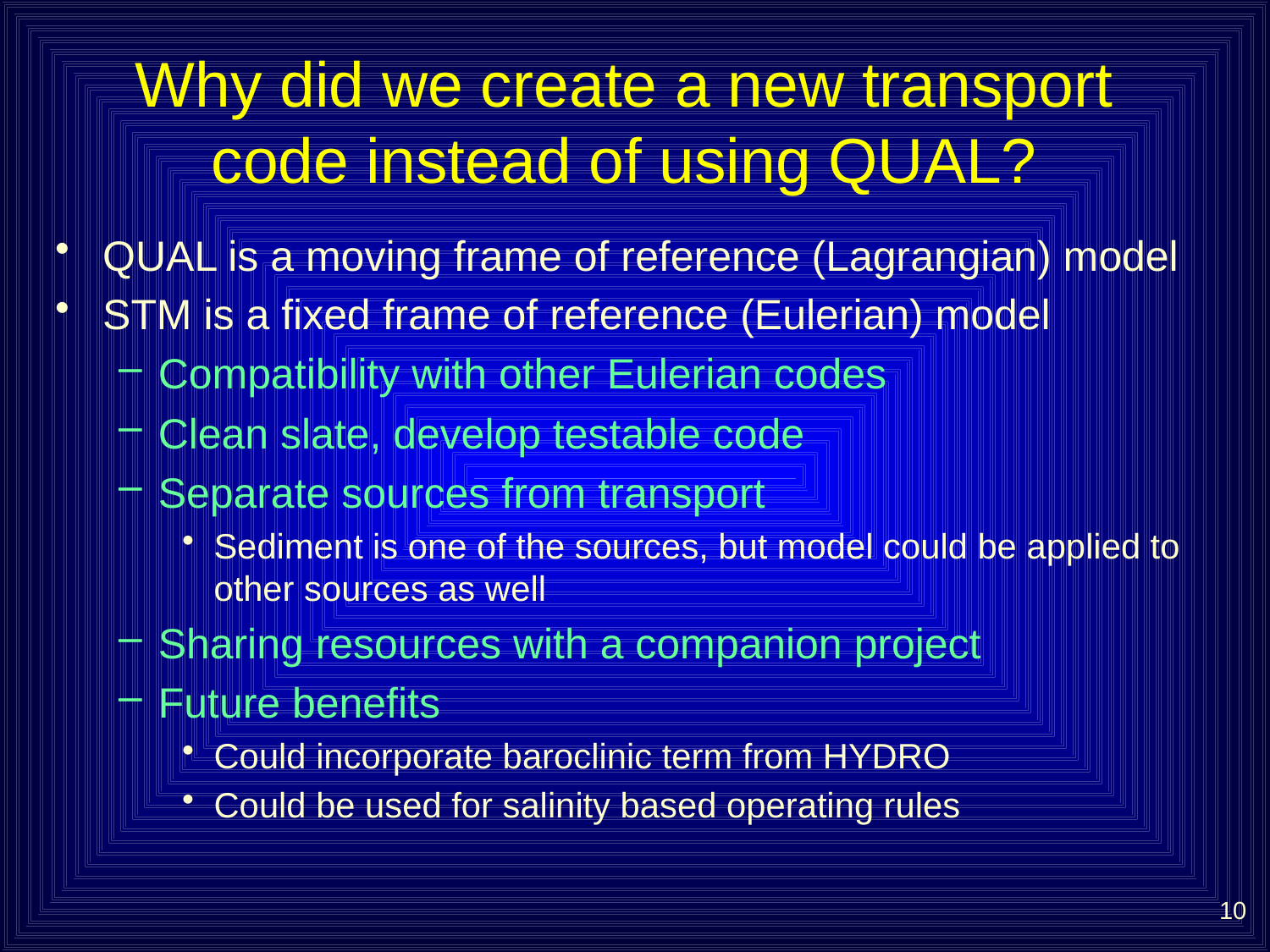

# Why did we create a new transport code instead of using QUAL?
QUAL is a moving frame of reference (Lagrangian) model
STM is a fixed frame of reference (Eulerian) model
Compatibility with other Eulerian codes
Clean slate, develop testable code
Separate sources from transport
Sediment is one of the sources, but model could be applied to other sources as well
Sharing resources with a companion project
Future benefits
Could incorporate baroclinic term from HYDRO
Could be used for salinity based operating rules
10